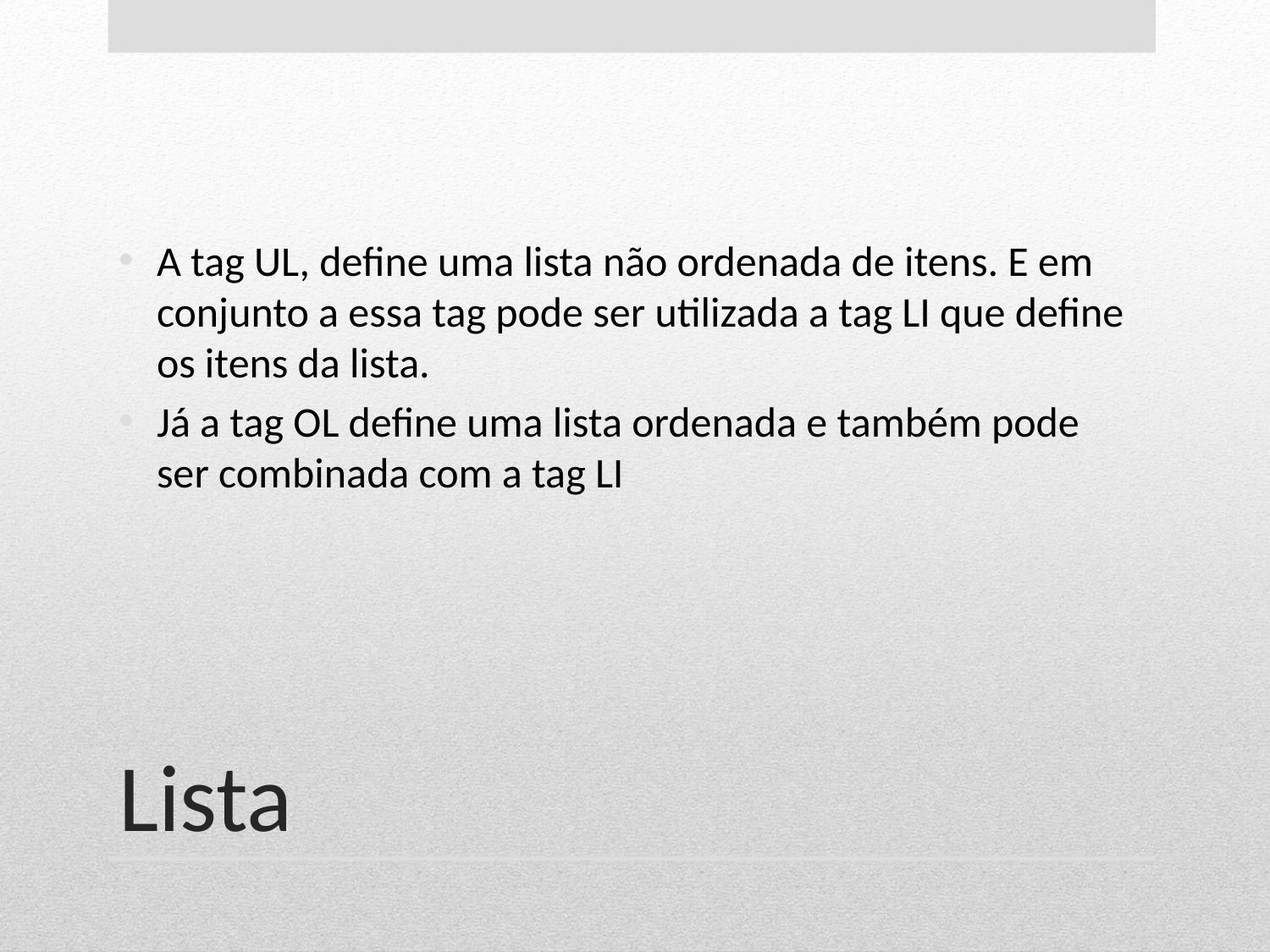

A tag UL, define uma lista não ordenada de itens. E em conjunto a essa tag pode ser utilizada a tag LI que define os itens da lista.
Já a tag OL define uma lista ordenada e também pode ser combinada com a tag LI
# Lista